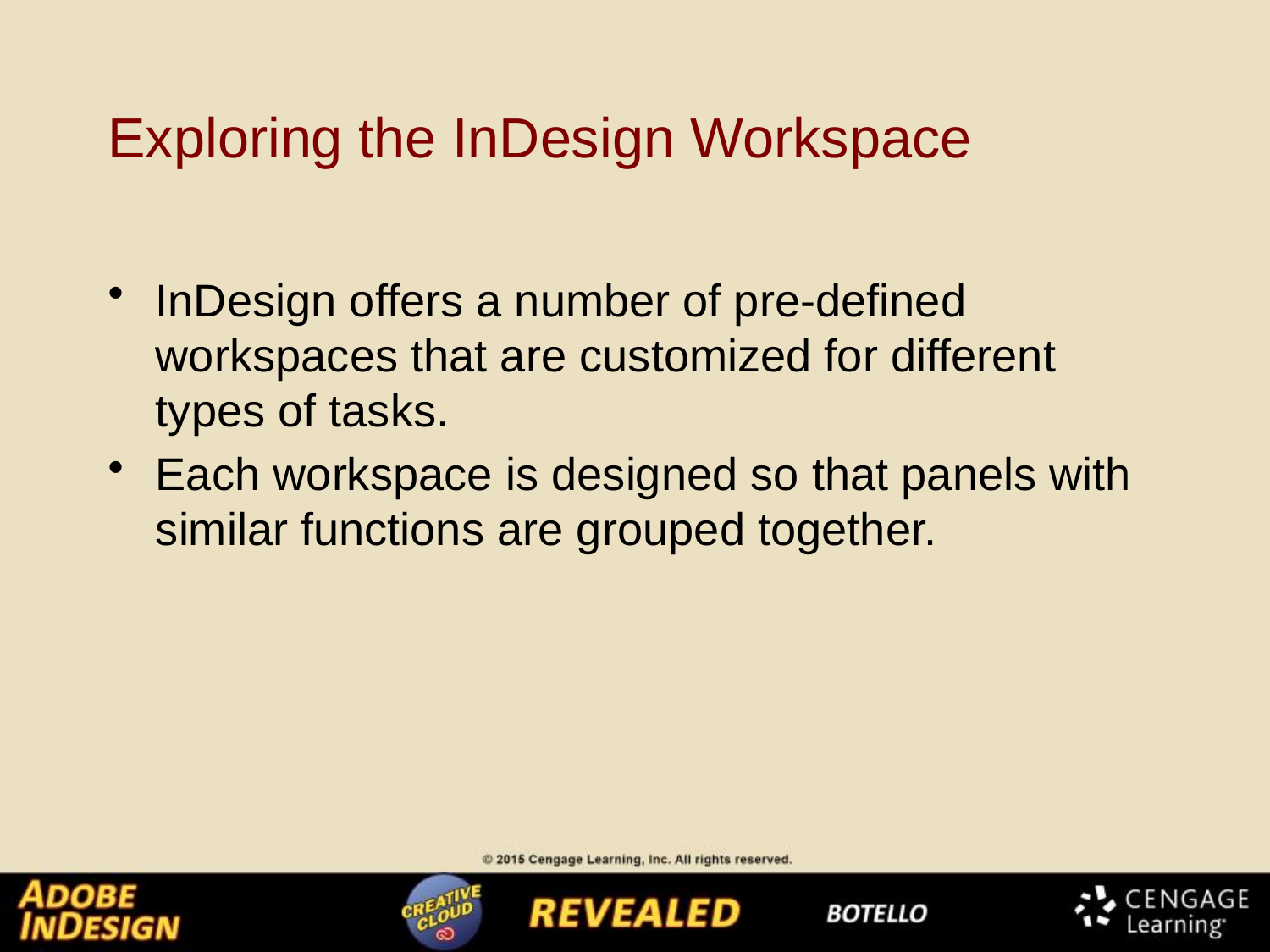

# Exploring the InDesign Workspace
InDesign offers a number of pre-defined workspaces that are customized for different types of tasks.
Each workspace is designed so that panels with similar functions are grouped together.